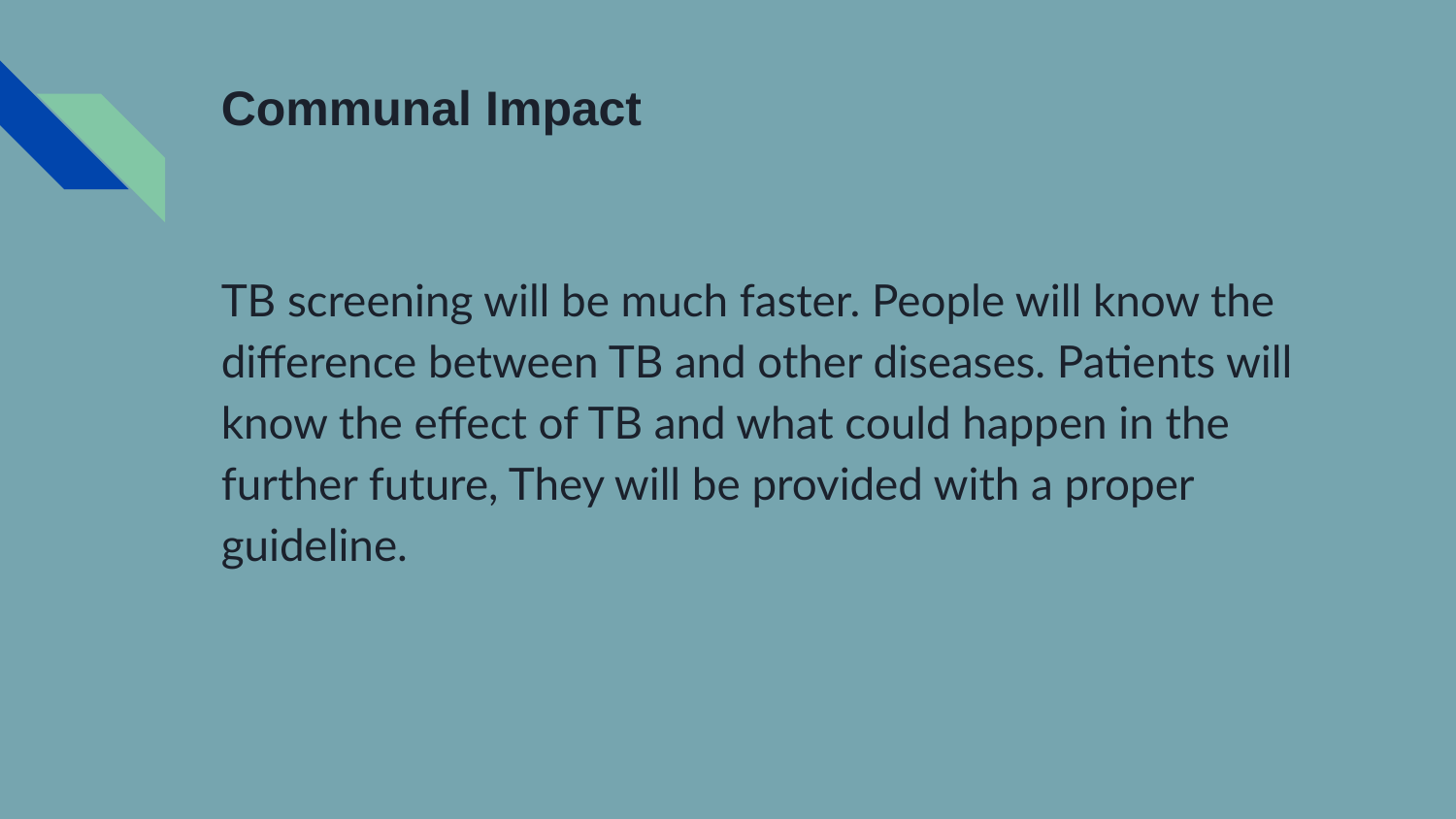

# Communal Impact
TB screening will be much faster. People will know the difference between TB and other diseases. Patients will know the effect of TB and what could happen in the further future, They will be provided with a proper guideline.